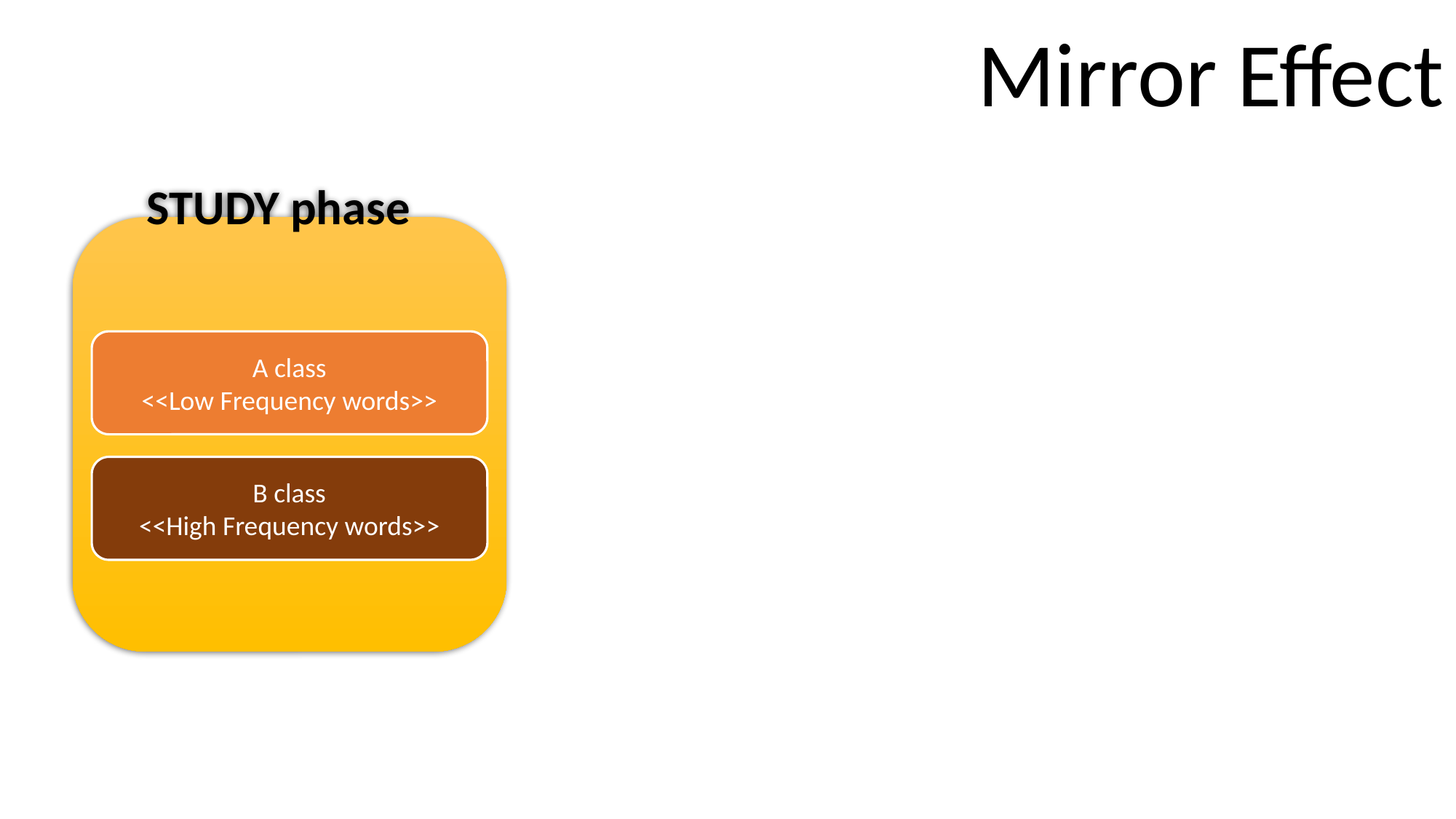

# Mirror Effect

STUDY phase

A class
<<Low Frequency words>>
B class
<<High Frequency words>>